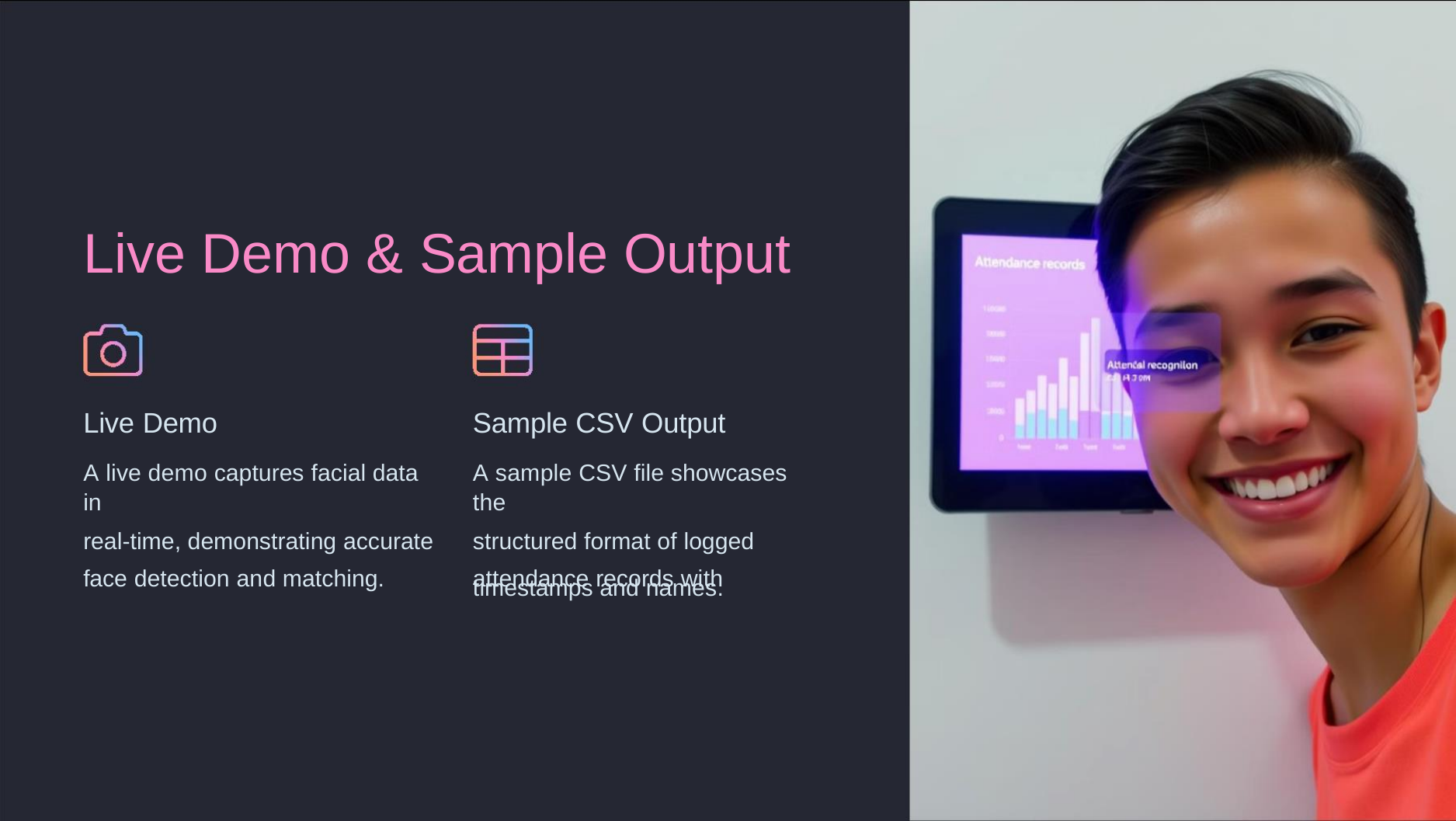

Live Demo & Sample Output
Live Demo
Sample CSV Output
A live demo captures facial data in
real-time, demonstrating accurate
face detection and matching.
A sample CSV file showcases the
structured format of logged
attendance records with
timestamps and names.